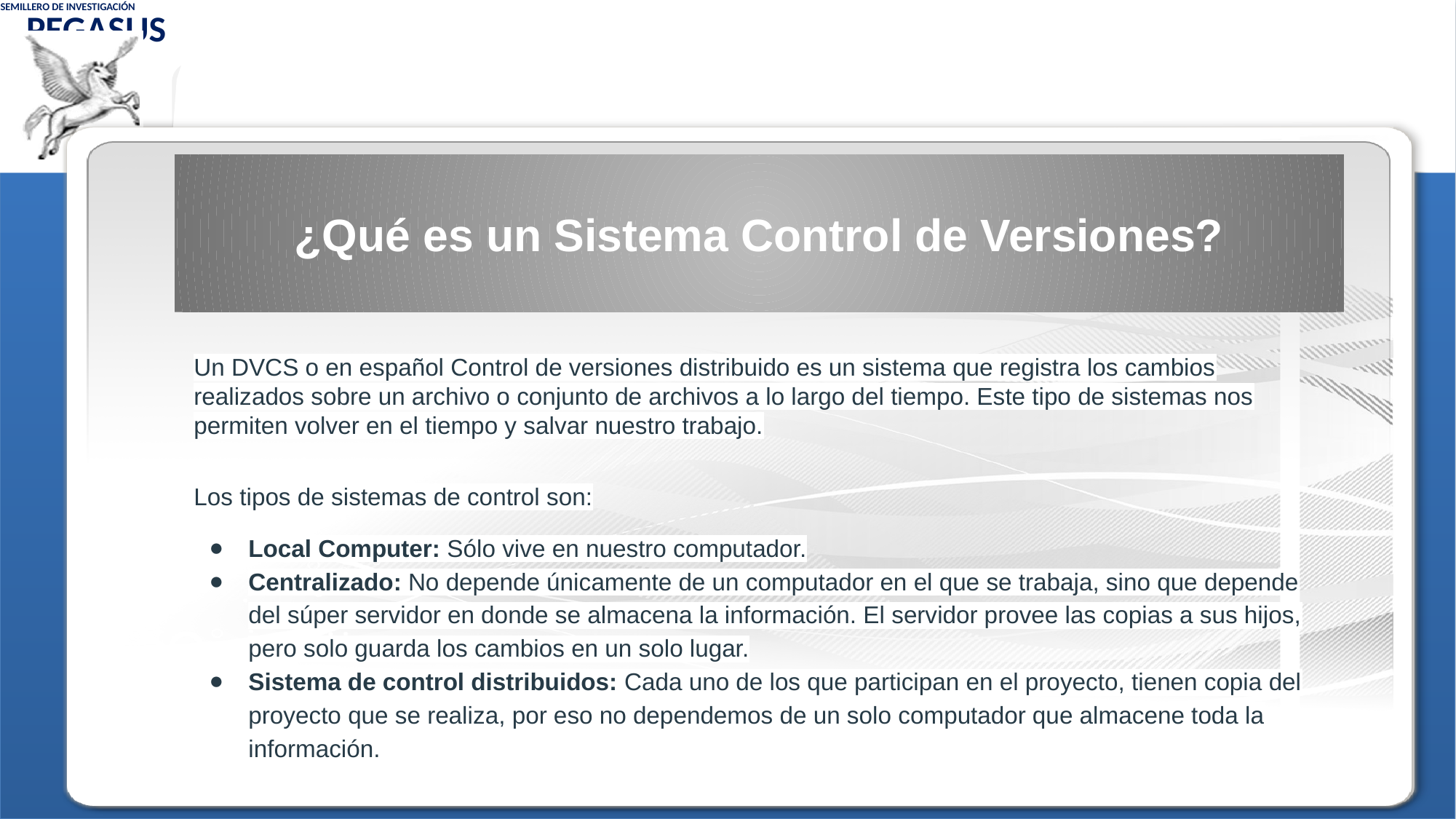

¿Qué es un Sistema Control de Versiones?
Un DVCS o en español Control de versiones distribuido es un sistema que registra los cambios realizados sobre un archivo o conjunto de archivos a lo largo del tiempo. Este tipo de sistemas nos permiten volver en el tiempo y salvar nuestro trabajo.

Los tipos de sistemas de control son:
Local Computer: Sólo vive en nuestro computador.
Centralizado: No depende únicamente de un computador en el que se trabaja, sino que depende del súper servidor en donde se almacena la información. El servidor provee las copias a sus hijos, pero solo guarda los cambios en un solo lugar.
Sistema de control distribuidos: Cada uno de los que participan en el proyecto, tienen copia del proyecto que se realiza, por eso no dependemos de un solo computador que almacene toda la información.